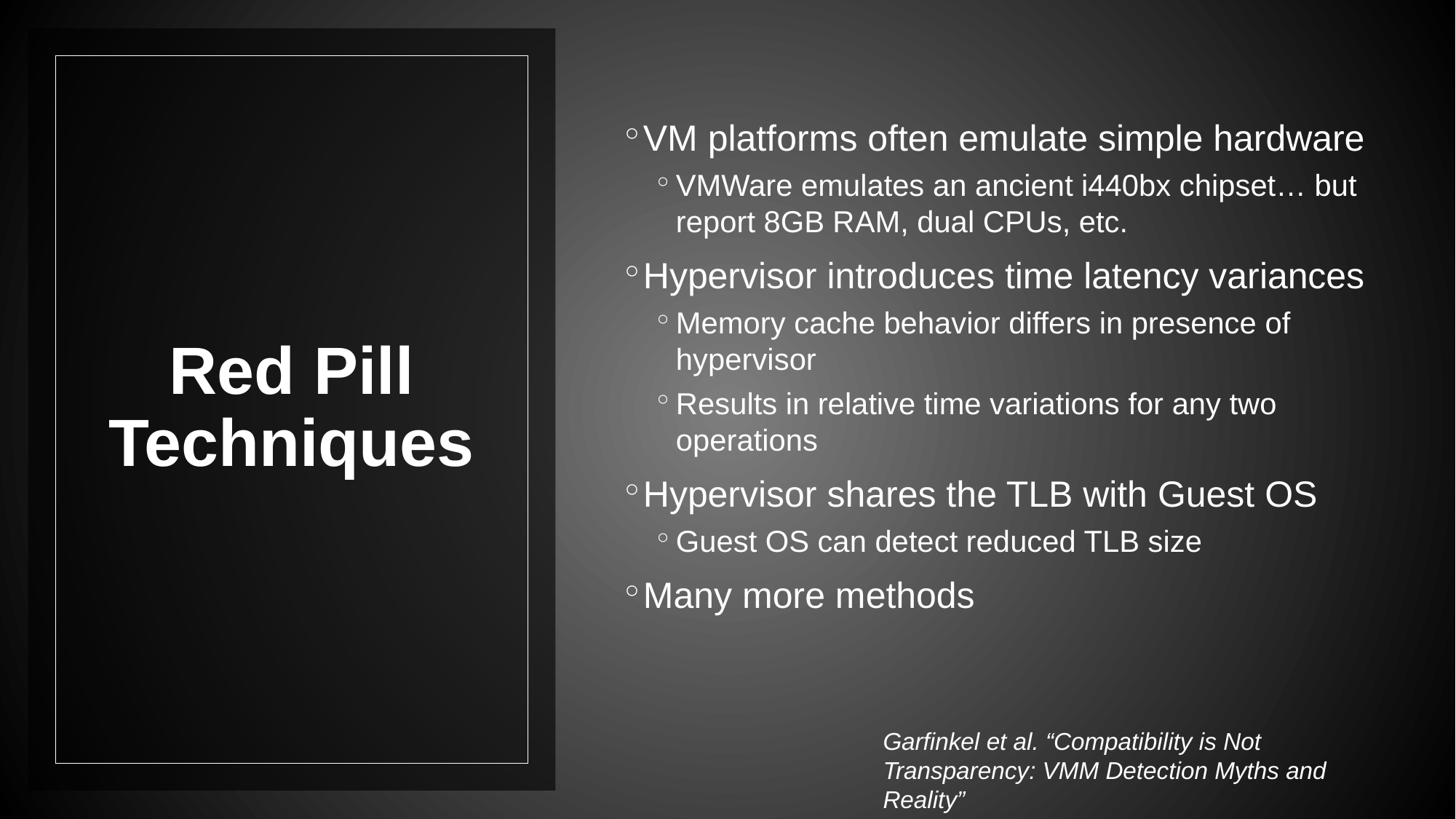

VM platforms often emulate simple hardware
VMWare emulates an ancient i440bx chipset… but report 8GB RAM, dual CPUs, etc.
Hypervisor introduces time latency variances
Memory cache behavior differs in presence of hypervisor
Results in relative time variations for any two operations
Hypervisor shares the TLB with Guest OS
Guest OS can detect reduced TLB size
Many more methods

# Red Pill Techniques
Garfinkel et al. “Compatibility is Not Transparency: VMM Detection Myths and Reality”